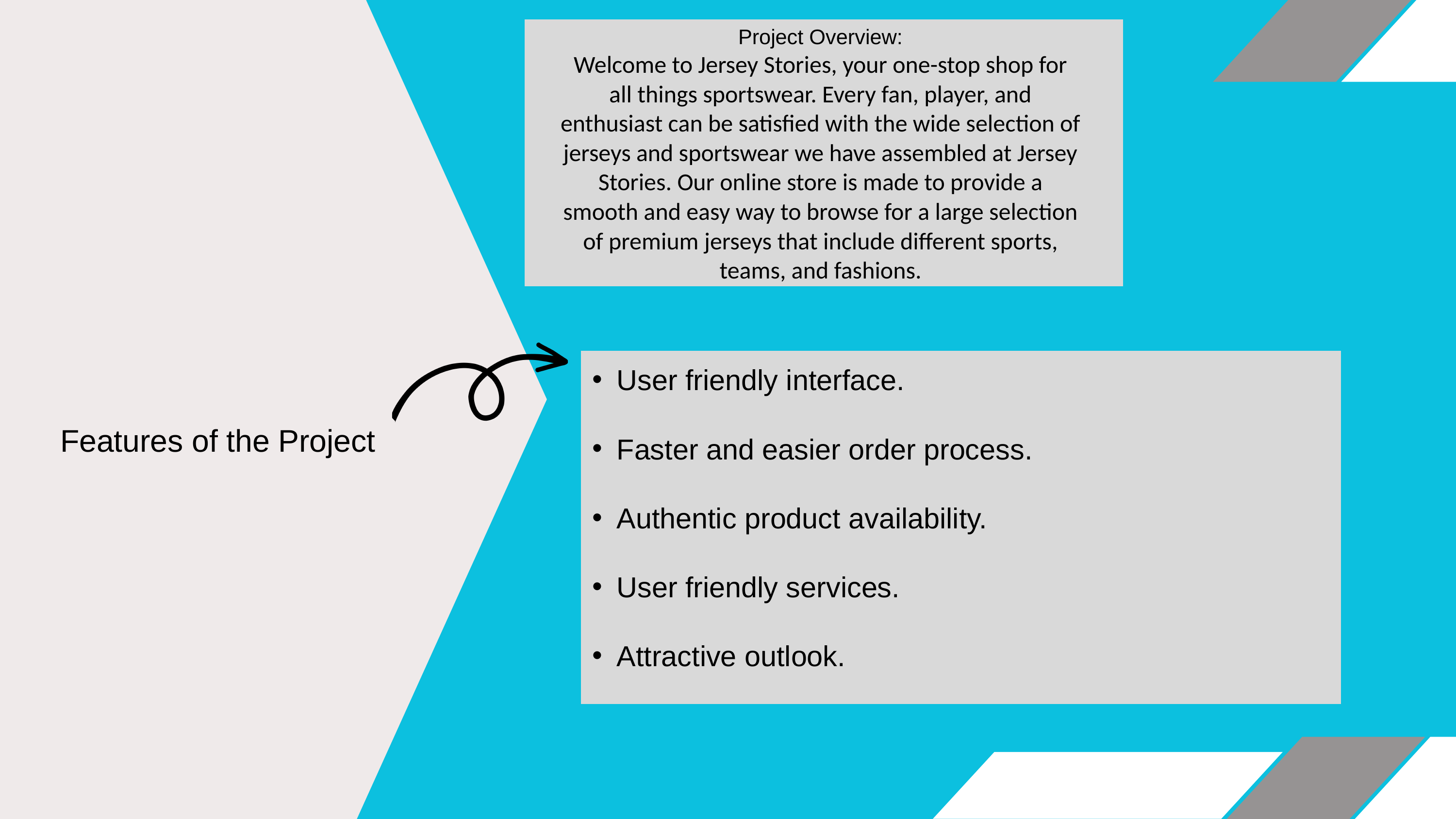

Project Overview:
Welcome to Jersey Stories, your one-stop shop for all things sportswear. Every fan, player, and enthusiast can be satisfied with the wide selection of jerseys and sportswear we have assembled at Jersey Stories. Our online store is made to provide a smooth and easy way to browse for a large selection of premium jerseys that include different sports, teams, and fashions.

User friendly interface.

Faster and easier order process.

Authentic product availability.

User friendly services.

Attractive outlook.

Features of the Project